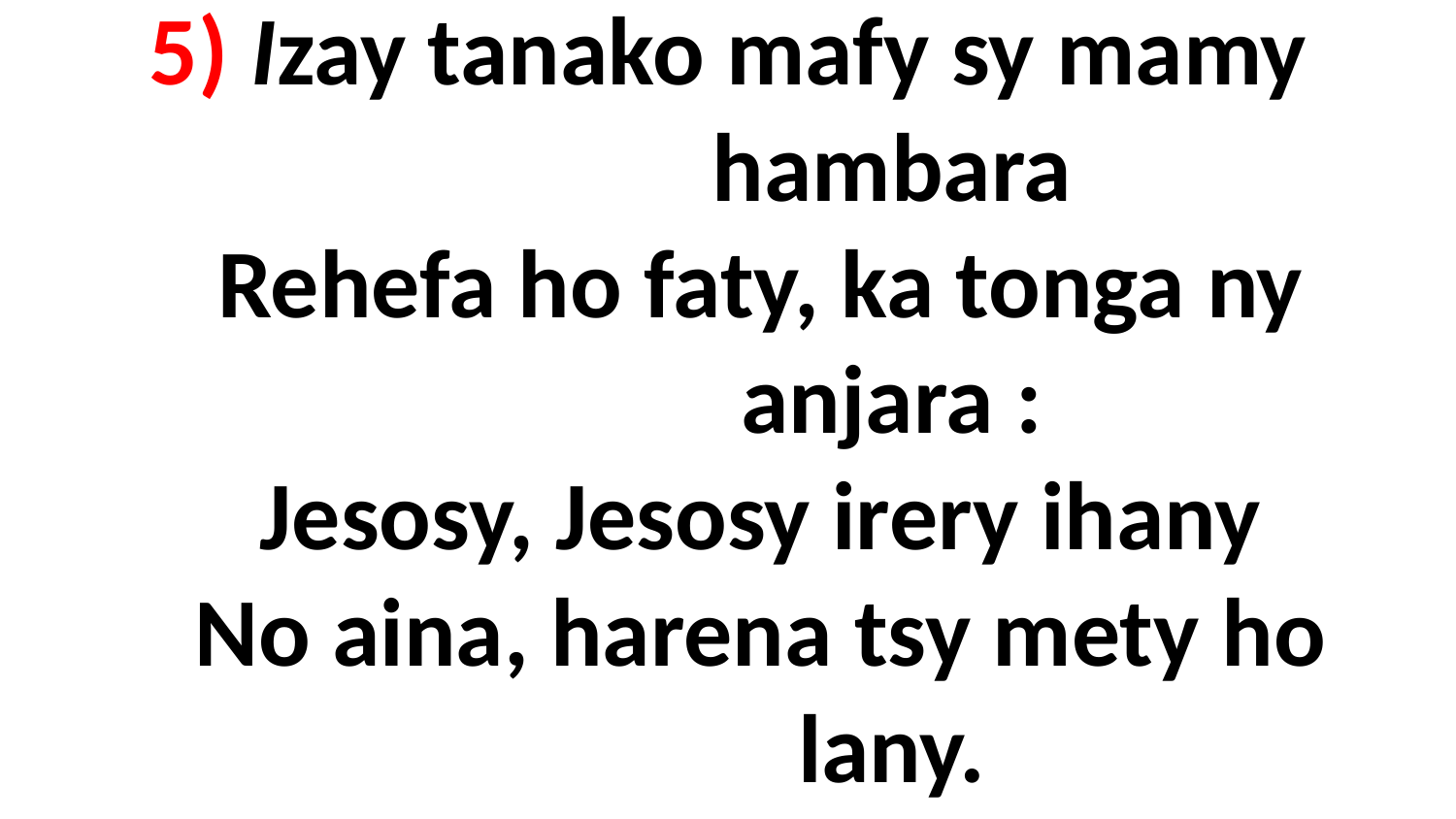

# 5) Izay tanako mafy sy mamy hambara Rehefa ho faty, ka tonga ny anjara : Jesosy, Jesosy irery ihany No aina, harena tsy mety ho lany.